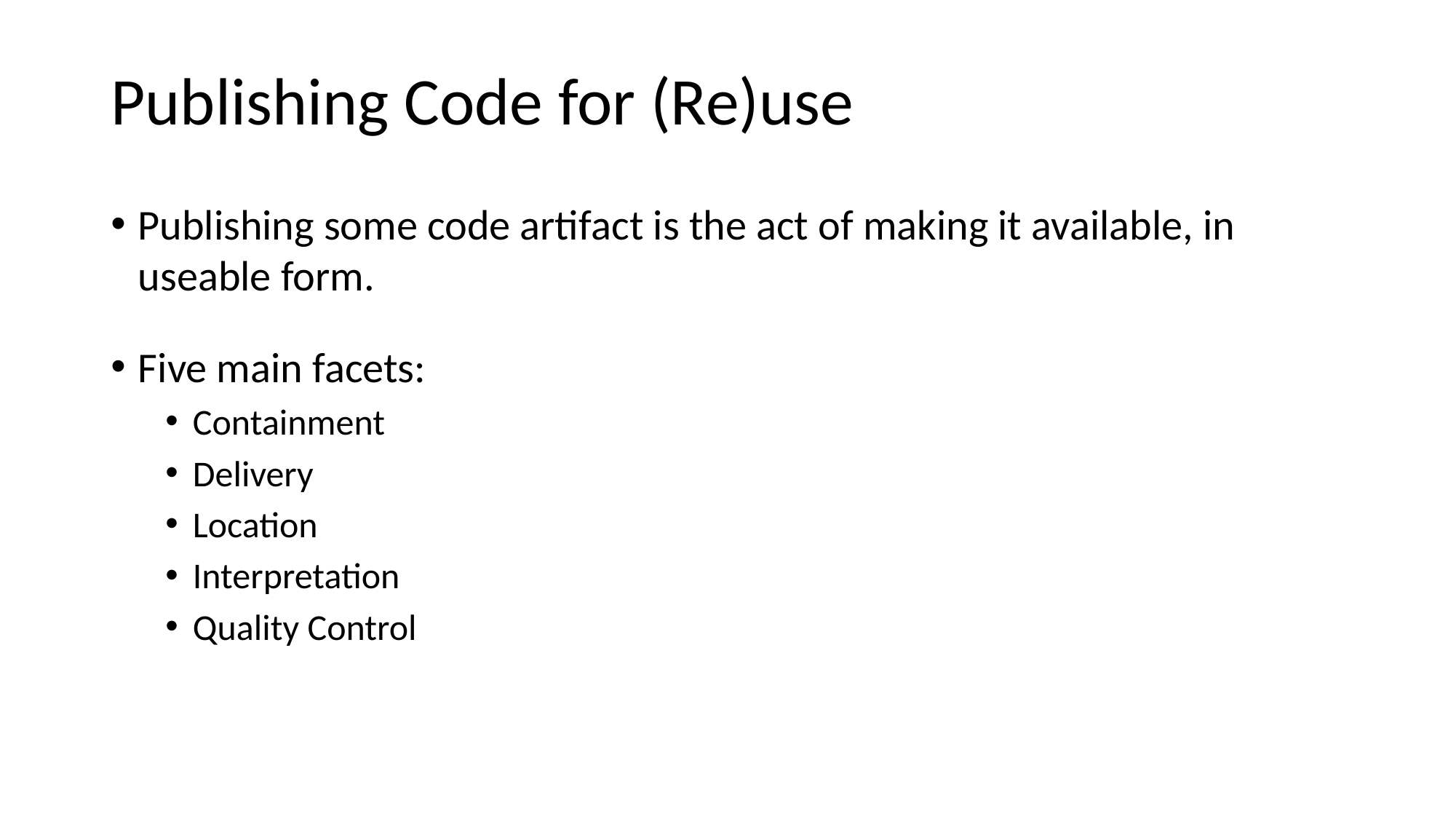

# Publishing Code for (Re)use
Publishing some code artifact is the act of making it available, in useable form.
Five main facets:
Containment
Delivery
Location
Interpretation
Quality Control